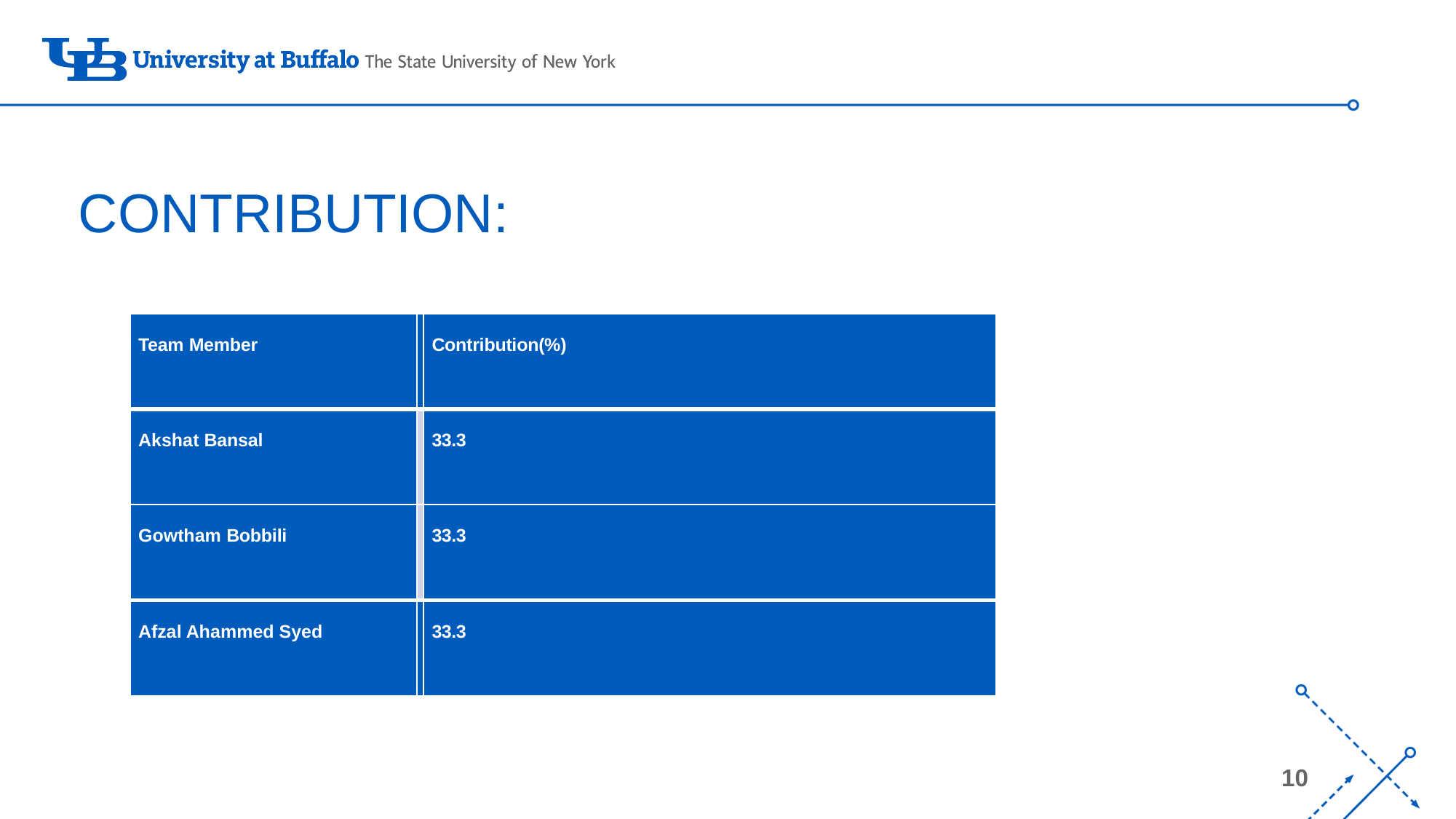

Contribution:

# CONTRIBUTION:
| Team Member |  | Contribution(%) |
| --- | --- | --- |
| Akshat Bansal |  | 33.3 |
| Gowtham Bobbili |  | 33.3 |
| Afzal Ahammed Syed |  | 33.3 |